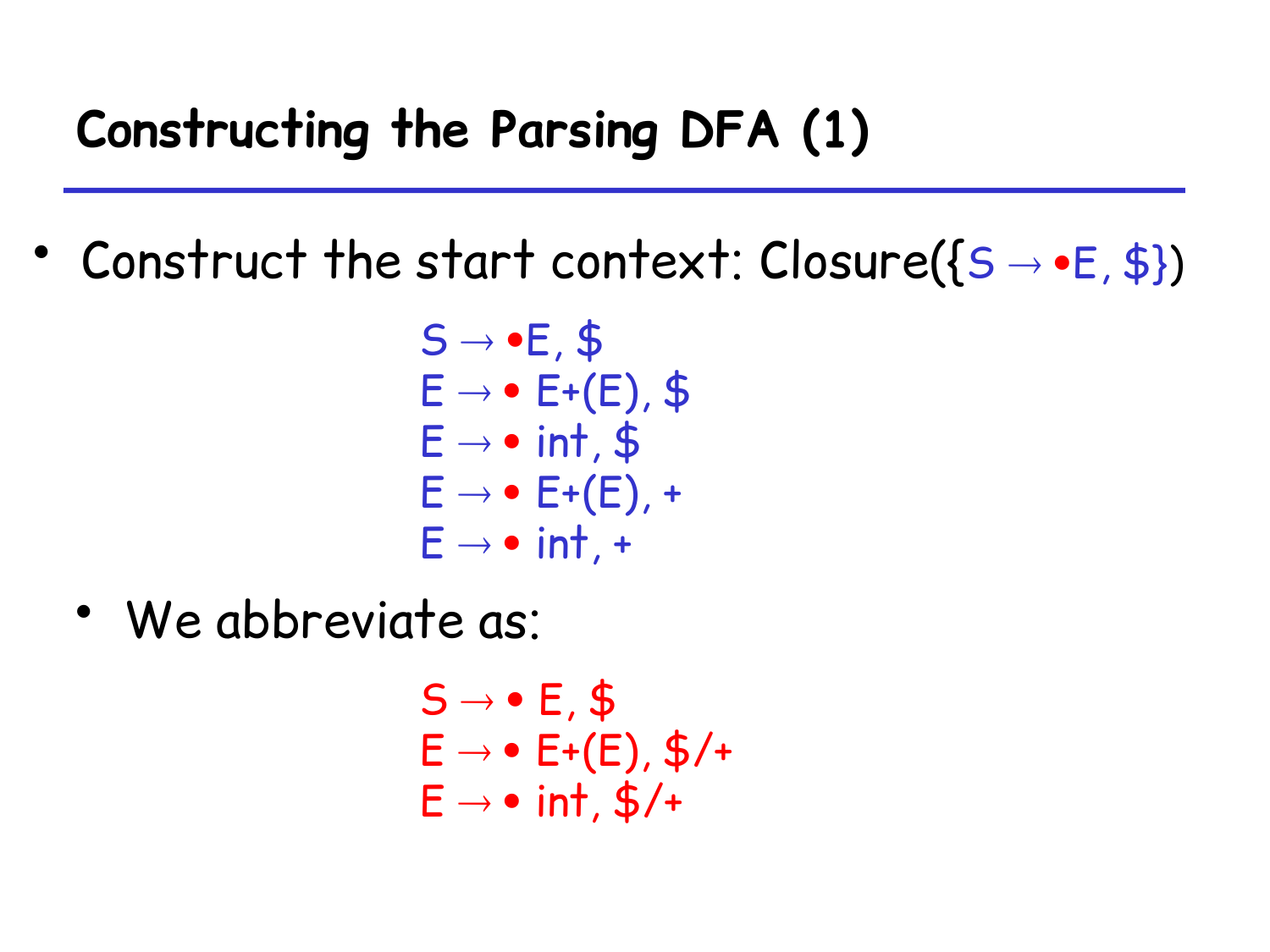

# Constructing the Parsing DFA (1)
Construct the start context: Closure({S → •E, $})
S → •E, $
E → • E+(E), $
E → • int, $
E → • E+(E), +
E → • int, +
We abbreviate as:
S → • E, $
E → • E+(E), $/+
E → • int, $/+
59